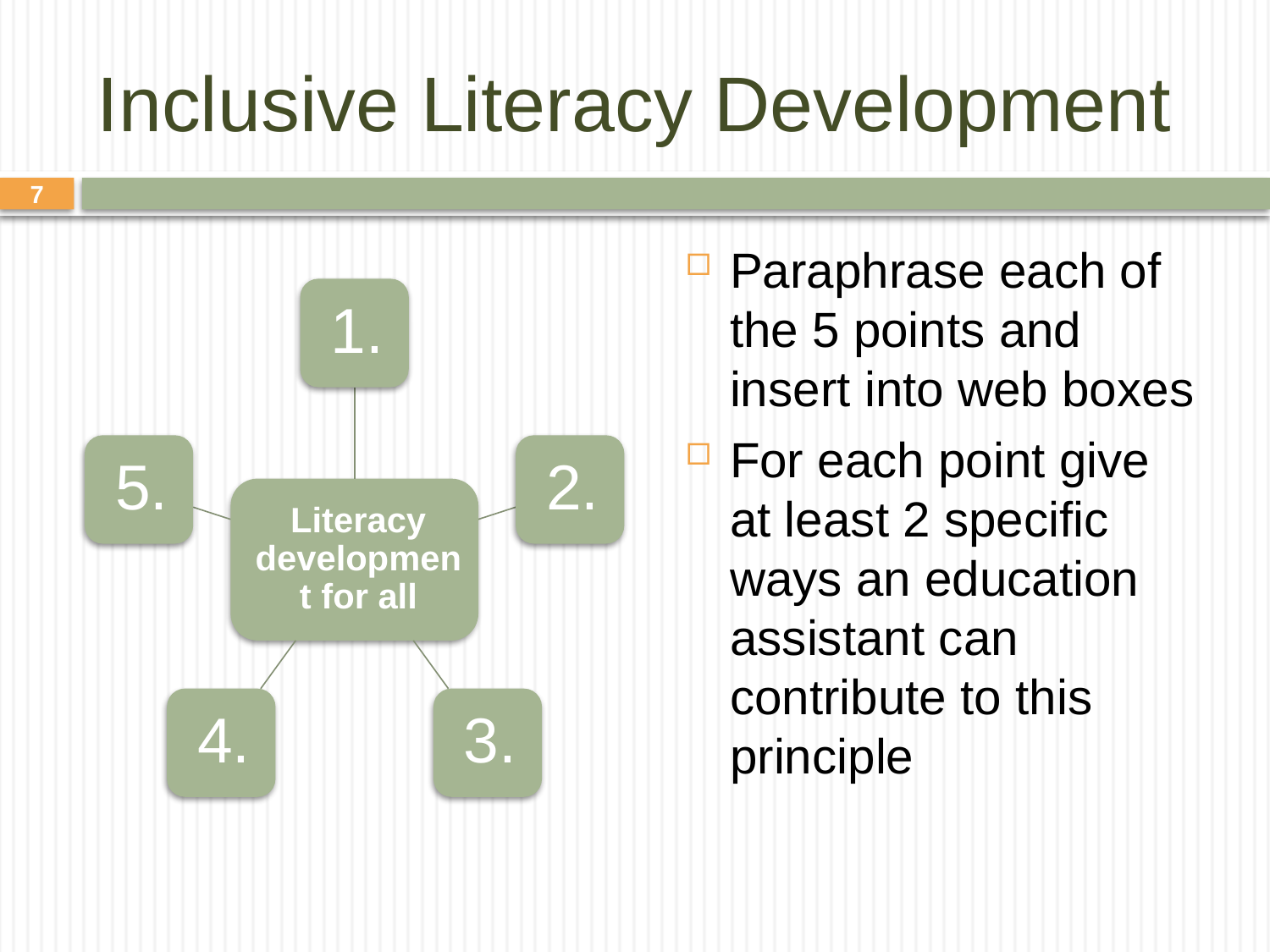

# Inclusive Literacy Development
7
Literacy development for all
1.
2.
3.
4.
5.
Paraphrase each of the 5 points and insert into web boxes
For each point give at least 2 specific ways an education assistant can contribute to this principle